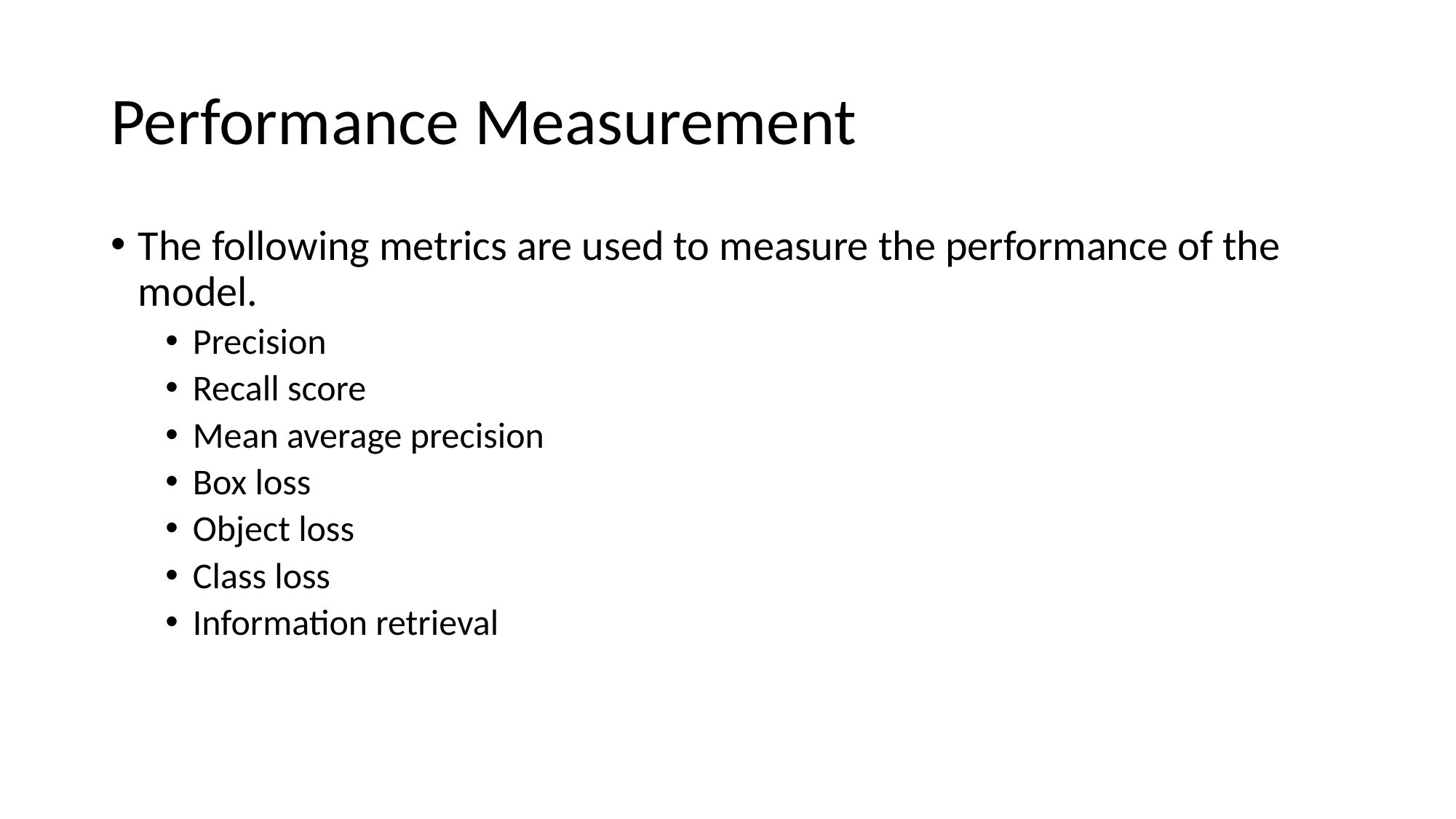

# Performance Measurement
The following metrics are used to measure the performance of the model.
Precision
Recall score
Mean average precision
Box loss
Object loss
Class loss
Information retrieval